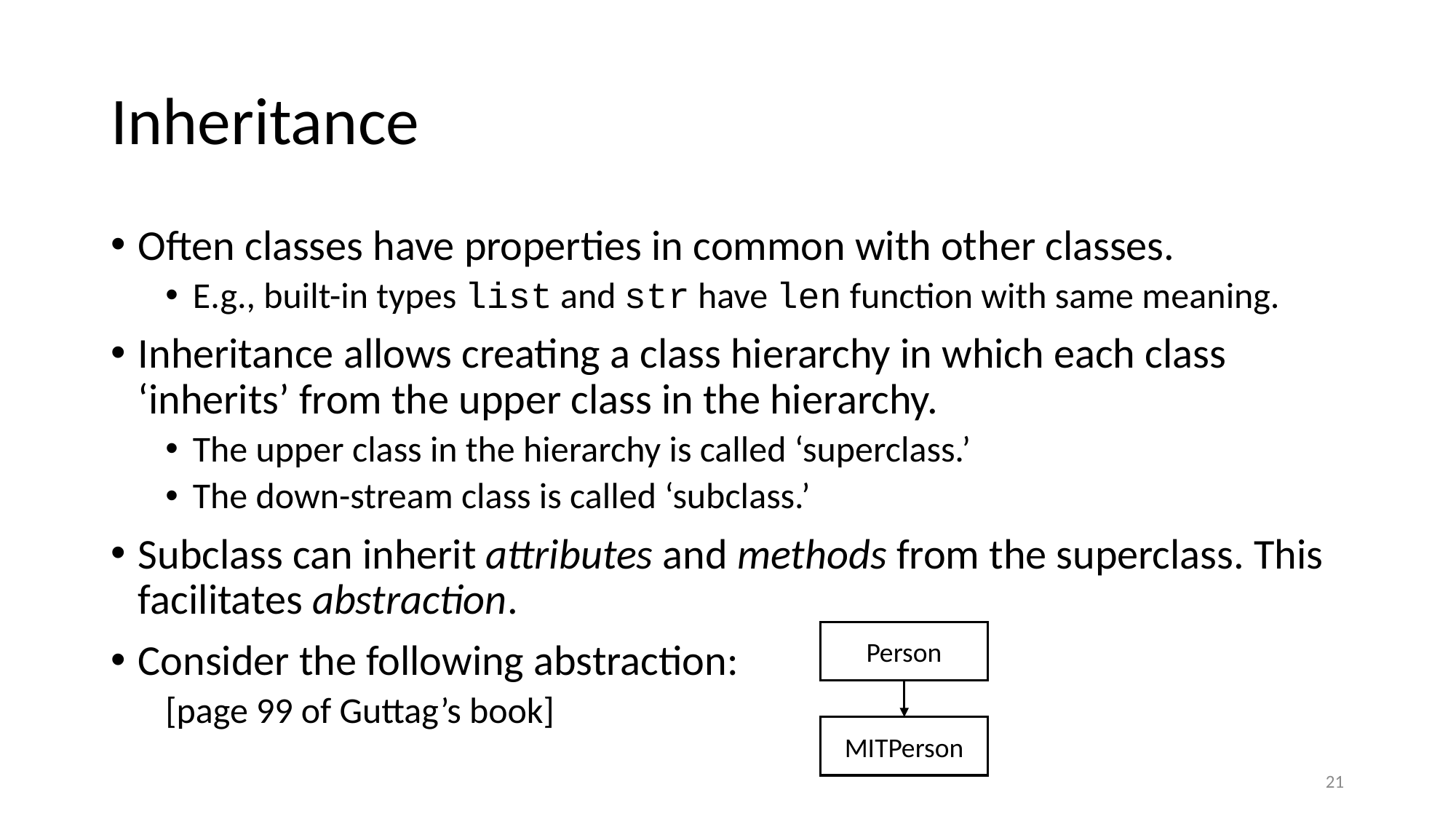

# Inheritance
Often classes have properties in common with other classes.
E.g., built-in types list and str have len function with same meaning.
Inheritance allows creating a class hierarchy in which each class ‘inherits’ from the upper class in the hierarchy.
The upper class in the hierarchy is called ‘superclass.’
The down-stream class is called ‘subclass.’
Subclass can inherit attributes and methods from the superclass. This facilitates abstraction.
Consider the following abstraction:
[page 99 of Guttag’s book]
Person
MITPerson
21